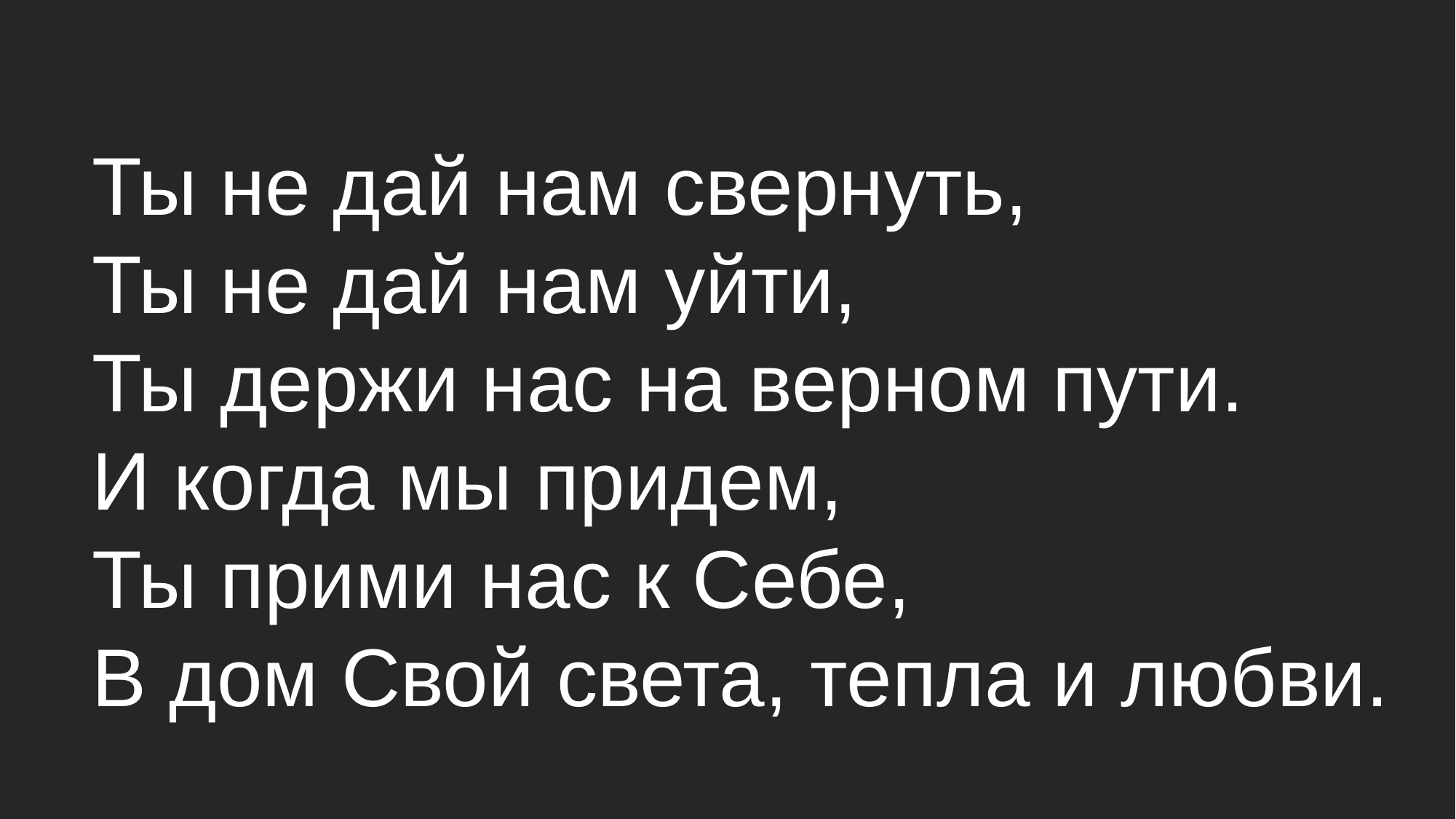

# Ты не дай нам свернуть, Ты не дай нам уйти, Ты держи нас на верном пути. И когда мы придем, Ты прими нас к Себе, В дом Свой света, тепла и любви.